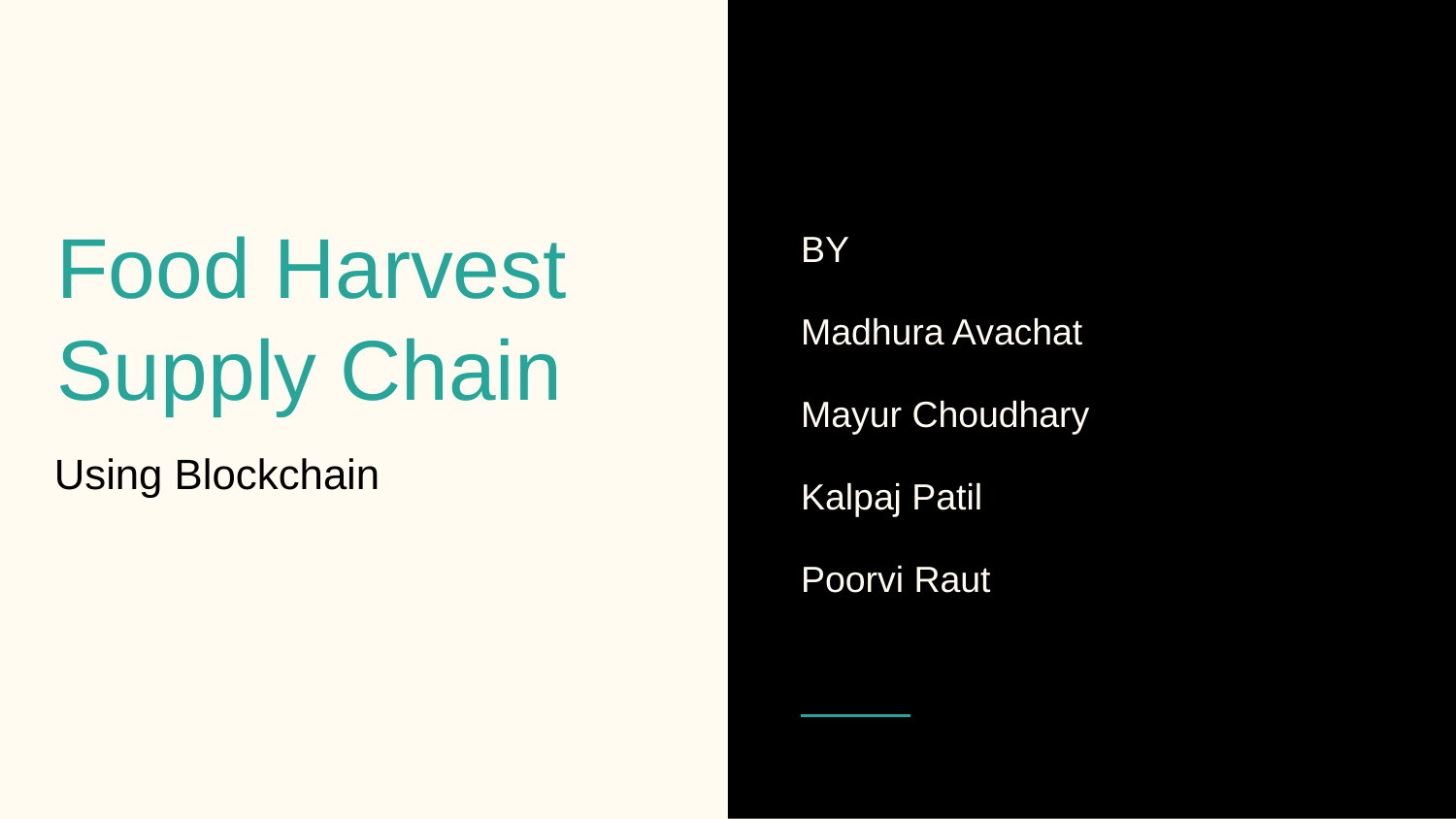

BY
Madhura Avachat
Mayur Choudhary
Kalpaj Patil
Poorvi Raut
# Food Harvest Supply Chain
Using Blockchain